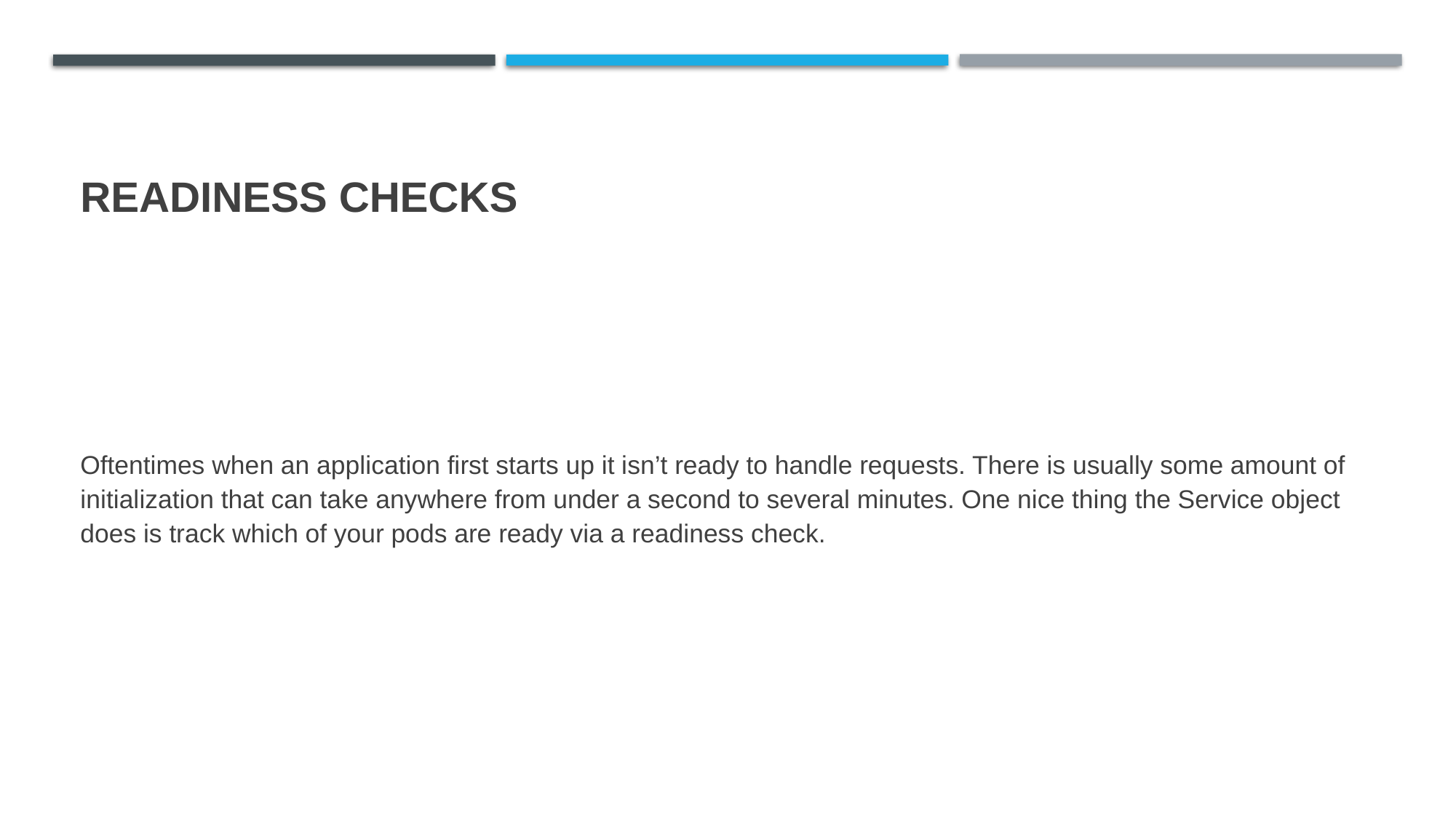

# Readiness Checks
Oftentimes when an application first starts up it isn’t ready to handle requests. There is usually some amount of initialization that can take anywhere from under a second to several minutes. One nice thing the Service object does is track which of your pods are ready via a readiness check.